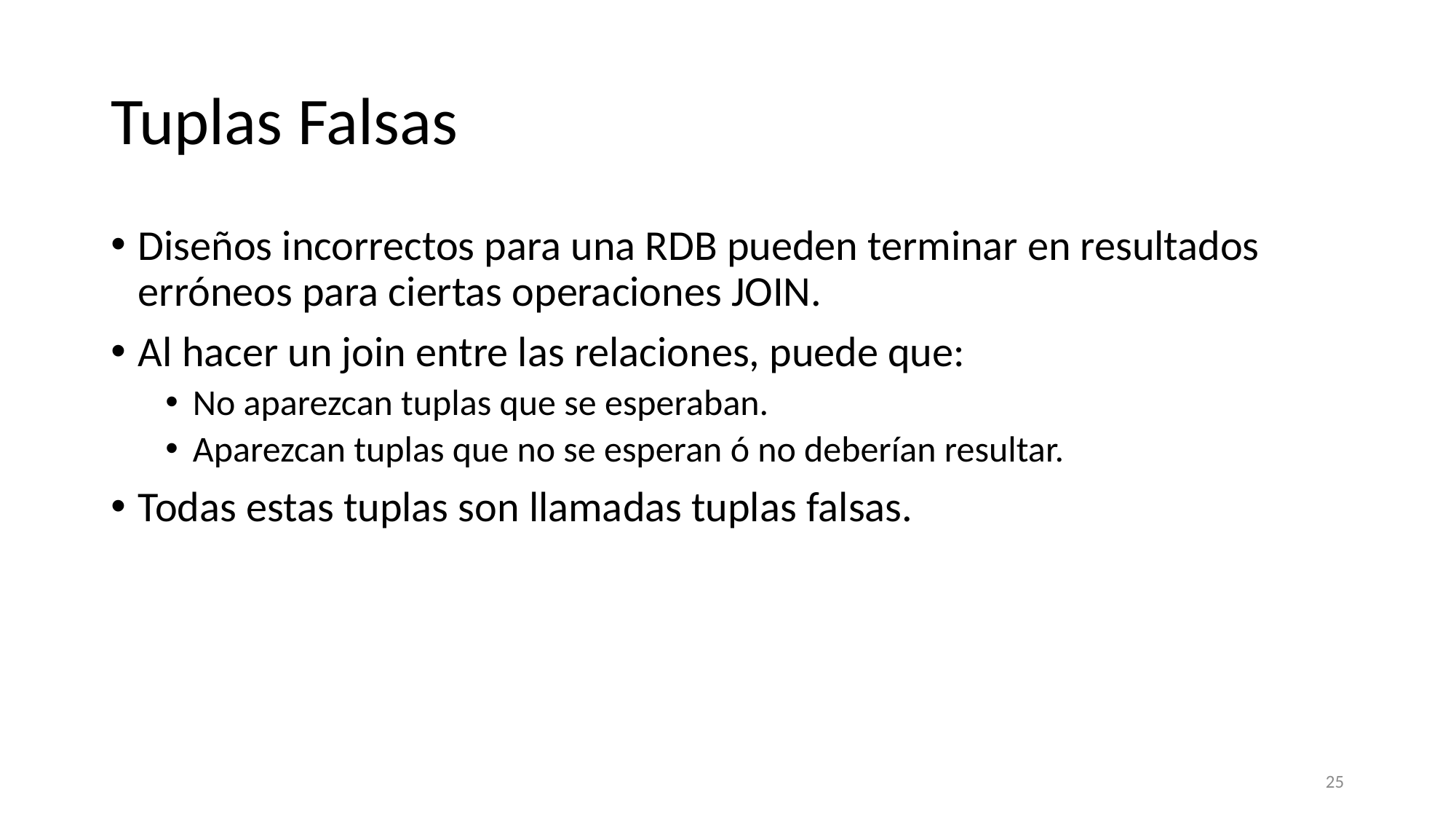

# Tuplas Falsas
Diseños incorrectos para una RDB pueden terminar en resultados erróneos para ciertas operaciones JOIN.
Al hacer un join entre las relaciones, puede que:
No aparezcan tuplas que se esperaban.
Aparezcan tuplas que no se esperan ó no deberían resultar.
Todas estas tuplas son llamadas tuplas falsas.
25